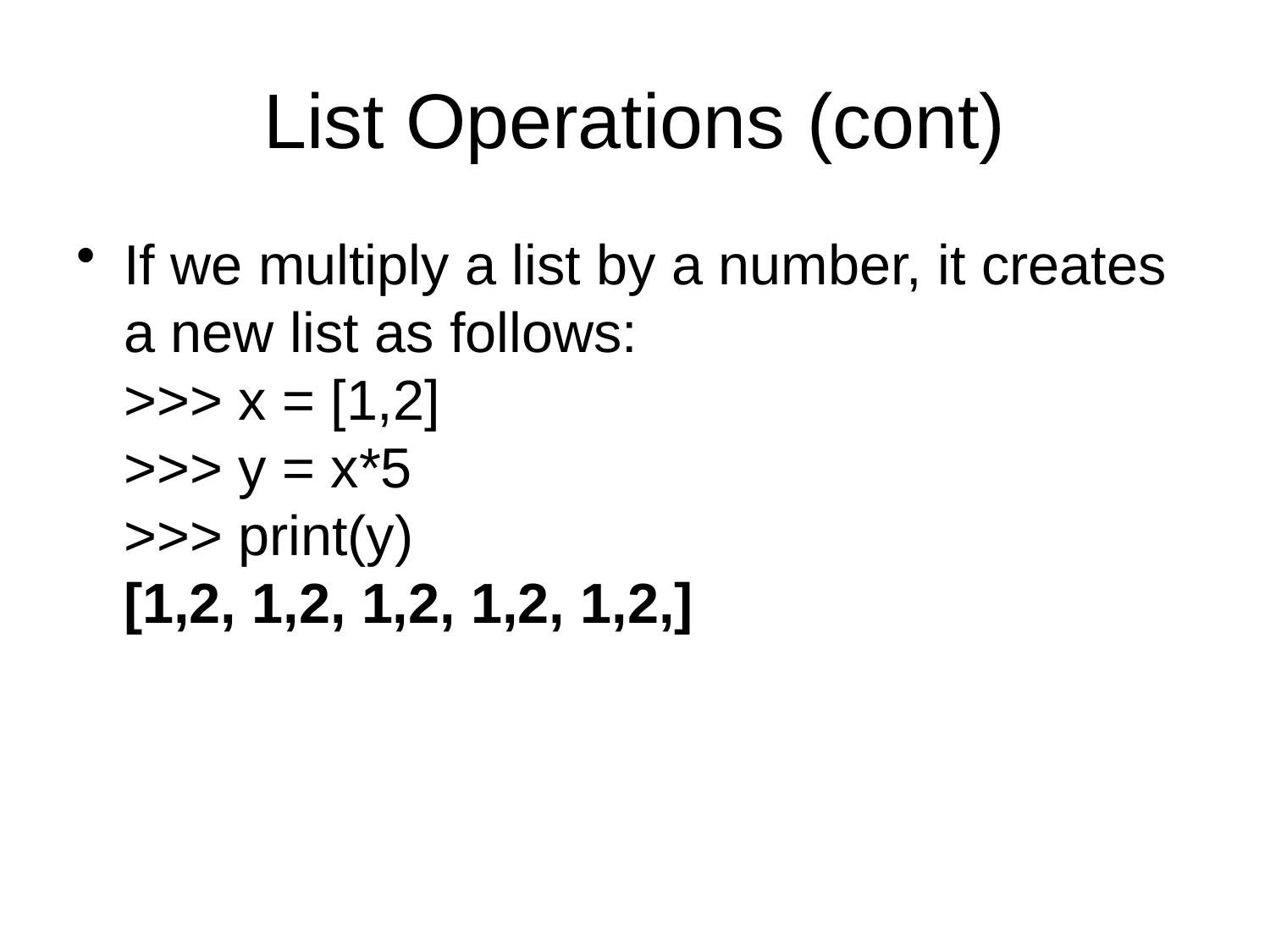

# List Operations (cont)
If we multiply a list by a number, it creates a new list as follows:
>>> x = [1,2]
>>> y = x*5
>>> print(y)
[1,2, 1,2, 1,2, 1,2, 1,2,]